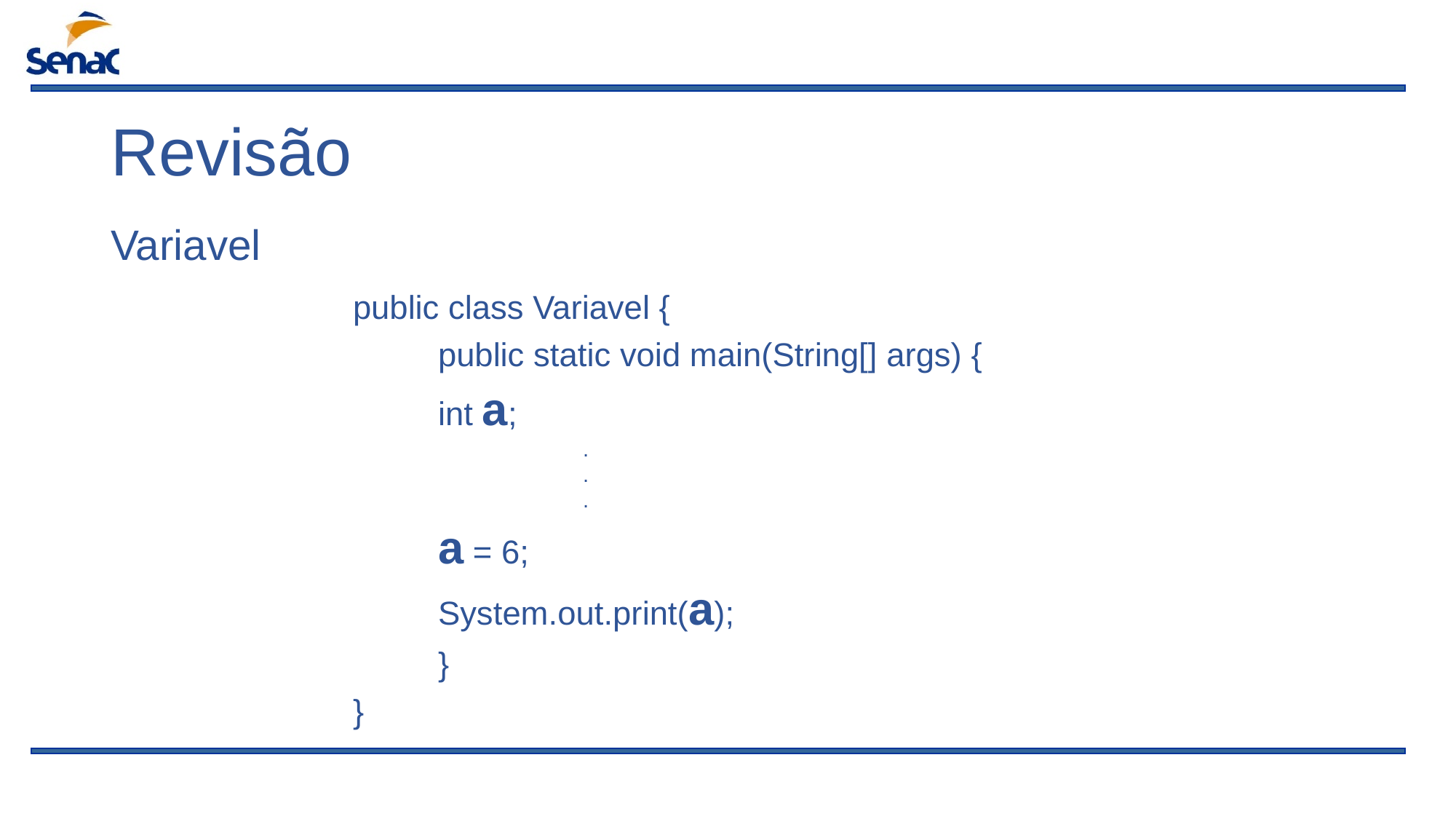

# Revisão
Variavel

public class Variavel {
	public static void main(String[] args) {
		int a;
.
.
.
		a = 6;
		System.out.print(a);
	}
}